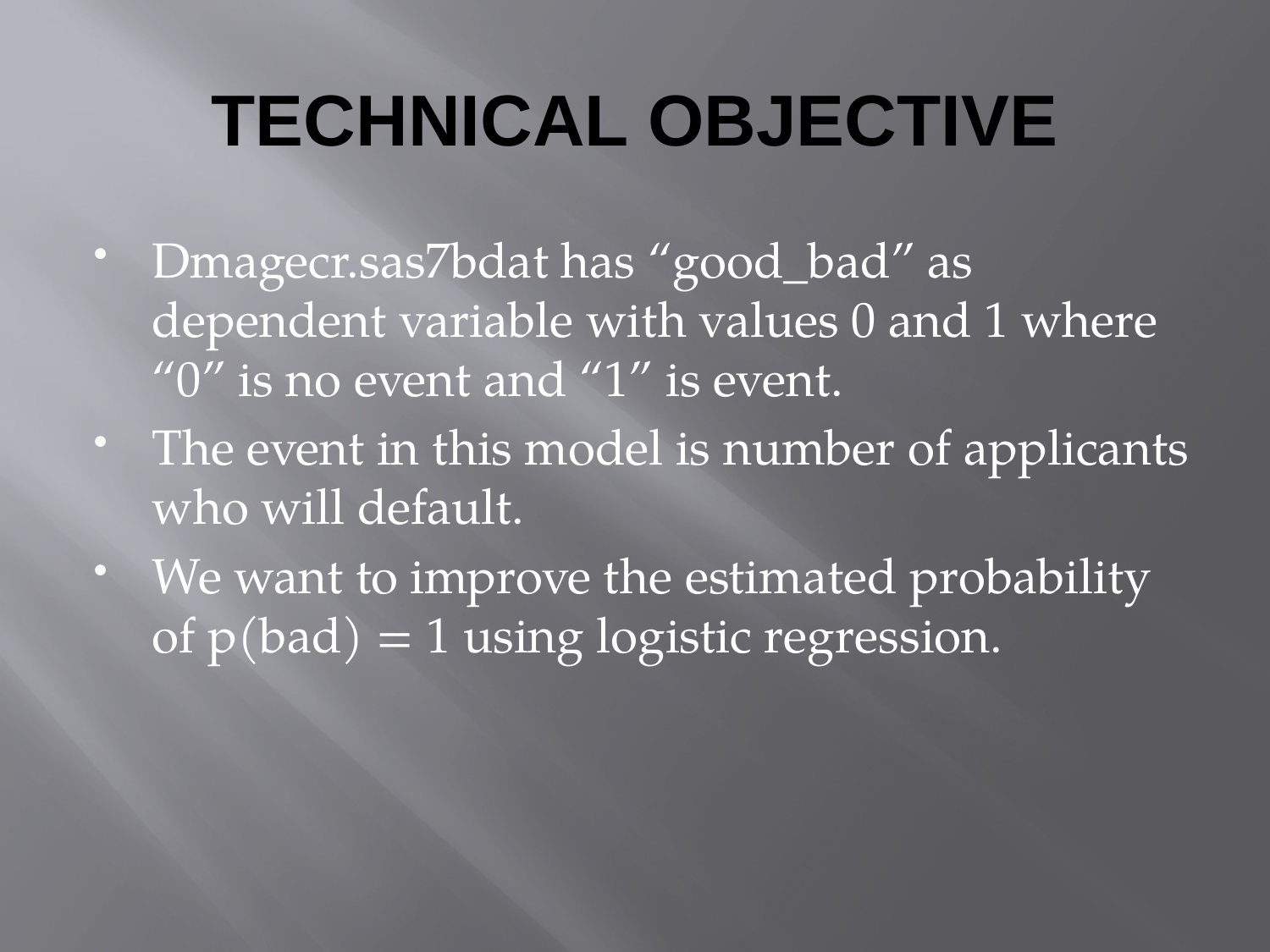

# TECHNICAL OBJECTIVE
Dmagecr.sas7bdat has “good_bad” as dependent variable with values 0 and 1 where “0” is no event and “1” is event.
The event in this model is number of applicants who will default.
We want to improve the estimated probability of p(bad) = 1 using logistic regression.